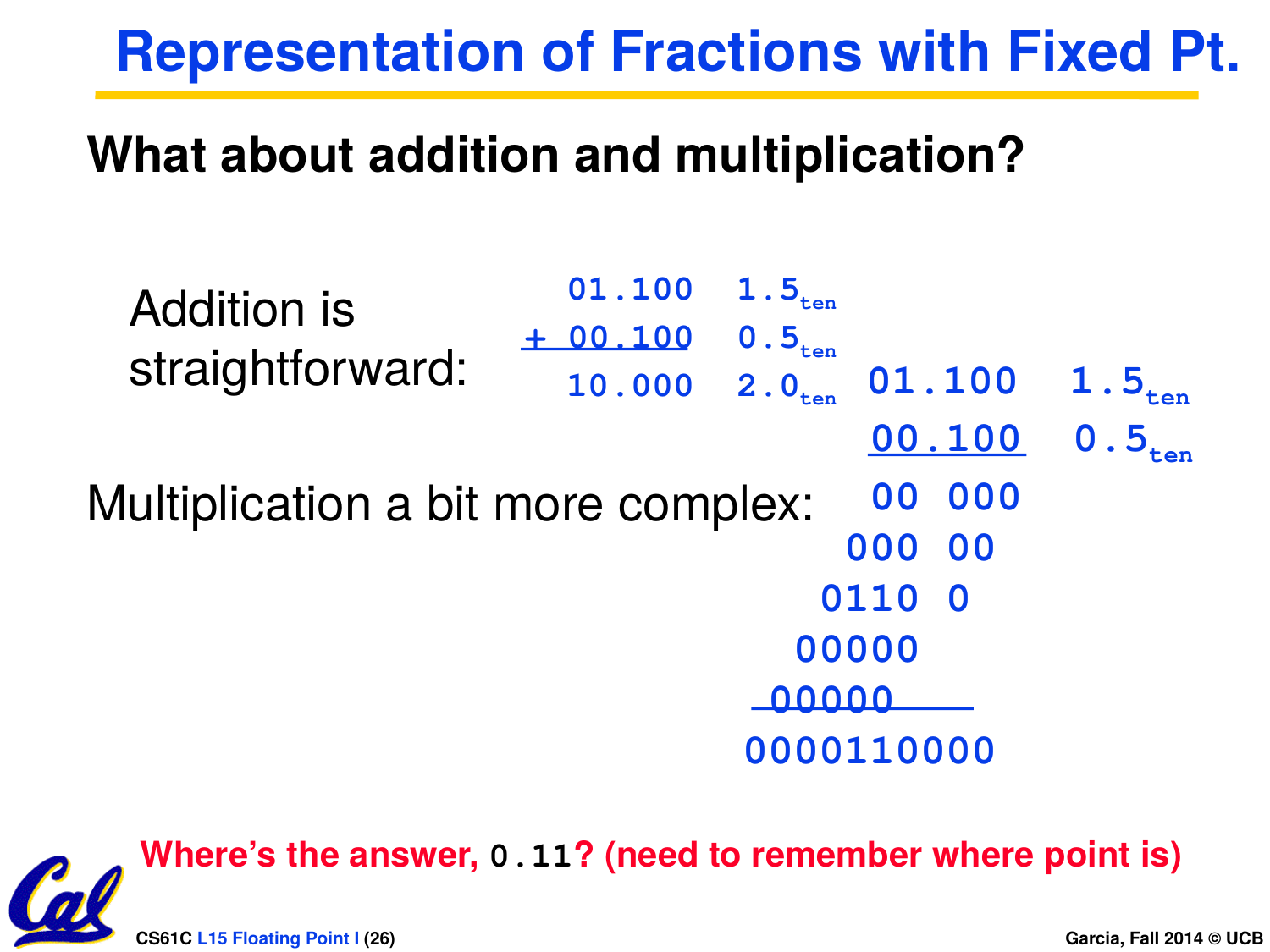

# Representation of Fractions with Fixed Pt.
What about addition and multiplication?
  01.100  1.5ten
+ 00.100  0.5ten
  10.000  2.0ten

Addition is straightforward:

         01.100  1.5ten
     00.100  0.5ten
     00 000
    000 00
   0110 0
  00000
 00000
0000110000

Multiplication a bit more complex:
Where’s the answer, 0.11? (need to remember where point is)